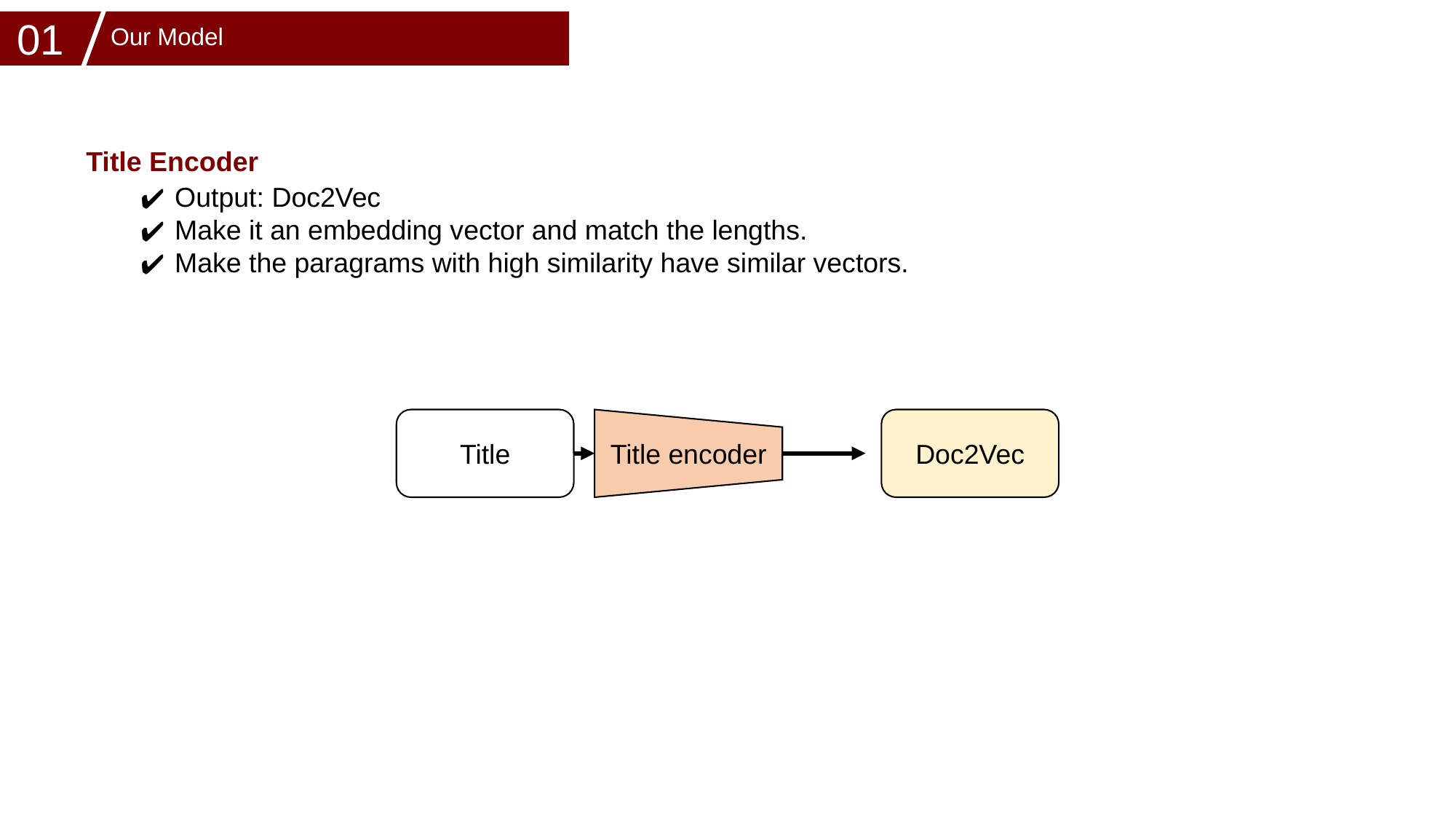

01

Our Model
Title Encoder
Output: Doc2Vec
Make it an embedding vector and match the lengths.
Make the paragrams with high similarity have similar vectors.
Doc2Vec
Title encoder
Title